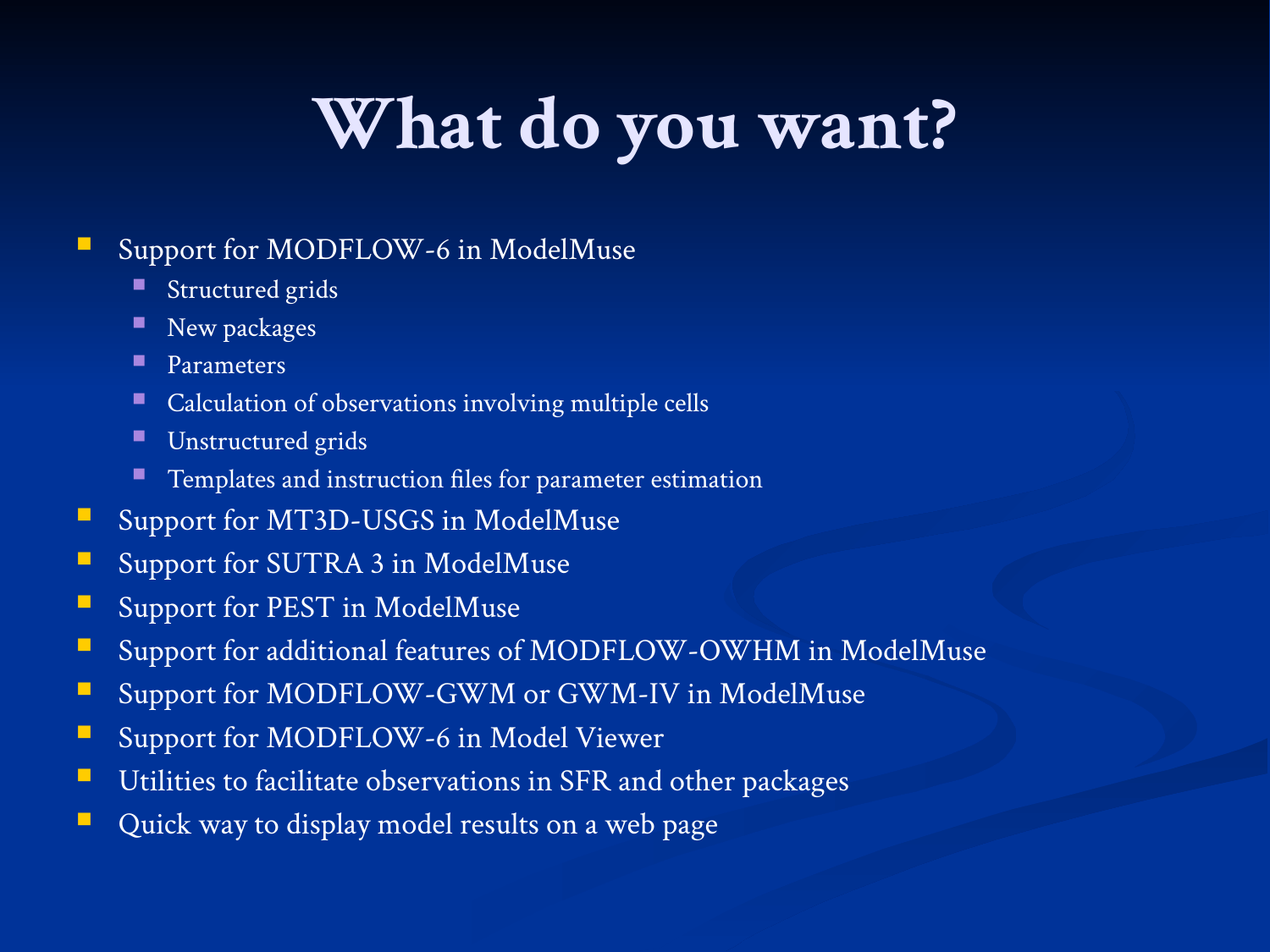

# What do you want?
Support for MODFLOW-6 in ModelMuse
Structured grids
New packages
Parameters
Calculation of observations involving multiple cells
Unstructured grids
Templates and instruction files for parameter estimation
Support for MT3D-USGS in ModelMuse
Support for SUTRA 3 in ModelMuse
Support for PEST in ModelMuse
Support for additional features of MODFLOW-OWHM in ModelMuse
Support for MODFLOW-GWM or GWM-IV in ModelMuse
Support for MODFLOW-6 in Model Viewer
Utilities to facilitate observations in SFR and other packages
Quick way to display model results on a web page